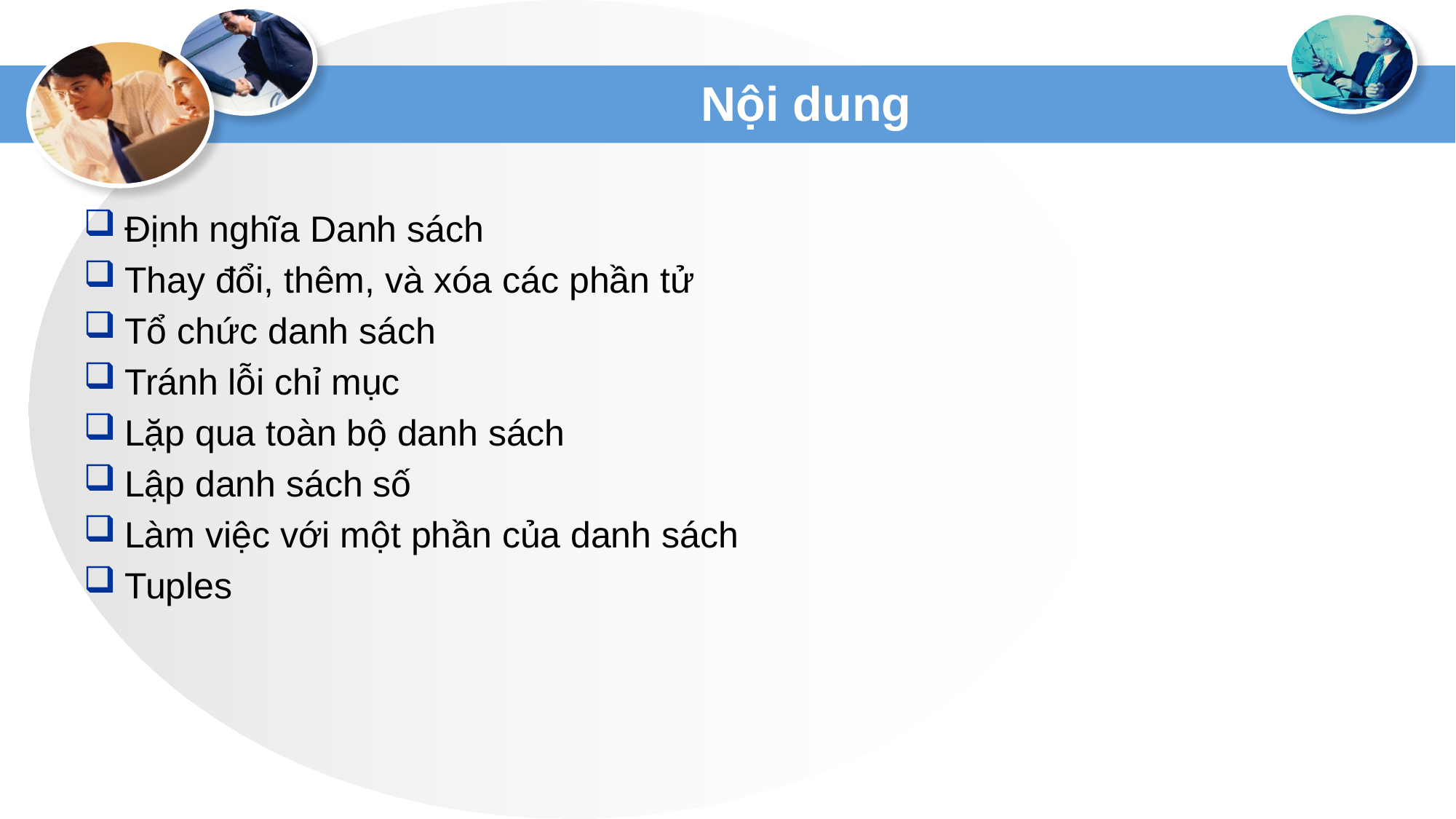

# Nội dung
Định nghĩa Danh sách
Thay đổi, thêm, và xóa các phần tử
Tổ chức danh sách
Tránh lỗi chỉ mục
Lặp qua toàn bộ danh sách
Lập danh sách số
Làm việc với một phần của danh sách
Tuples